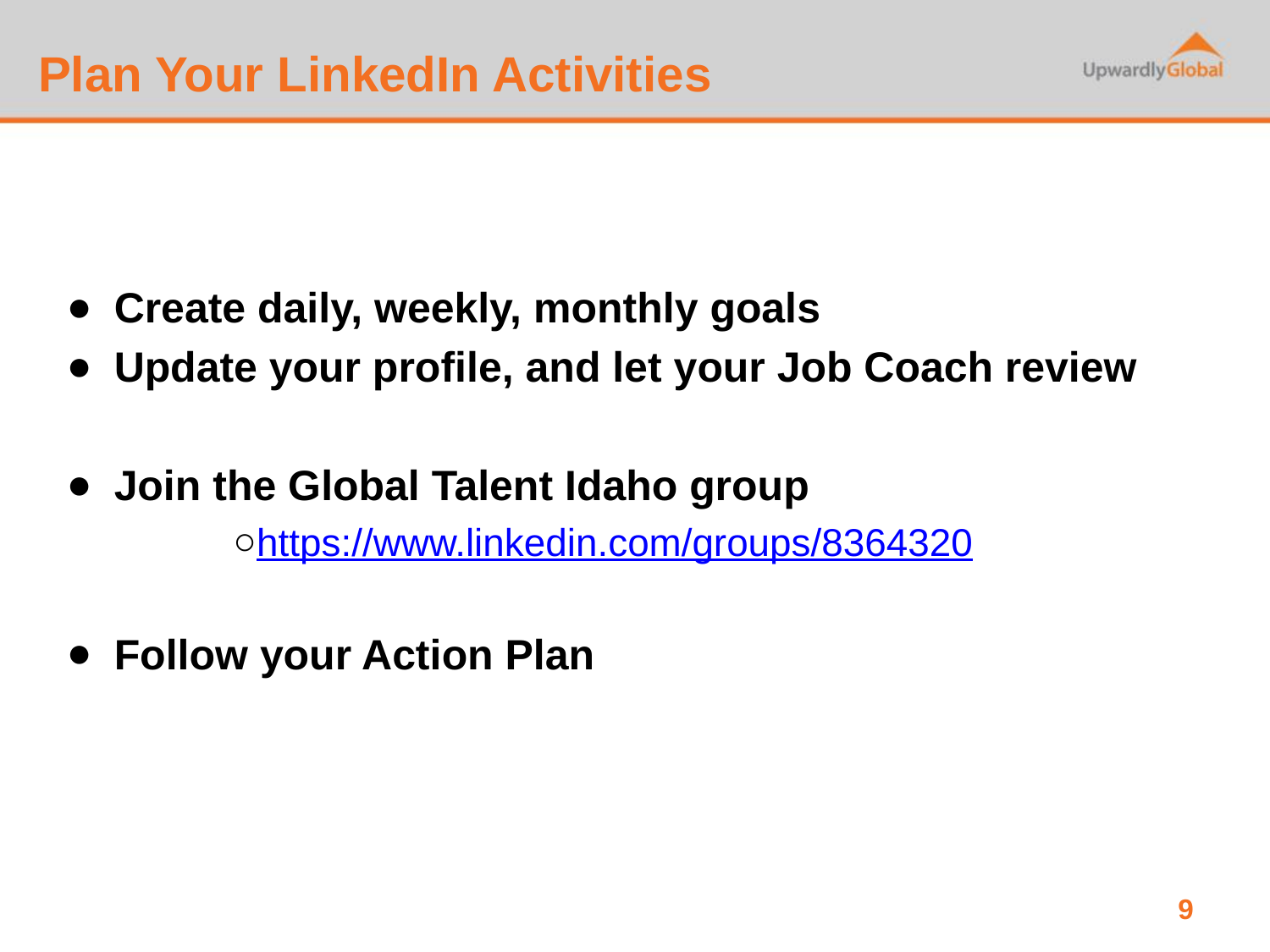

# Plan Your LinkedIn Activities
Create daily, weekly, monthly goals
Update your profile, and let your Job Coach review

Join the Global Talent Idaho group
https://www.linkedin.com/groups/8364320

Follow your Action Plan

9